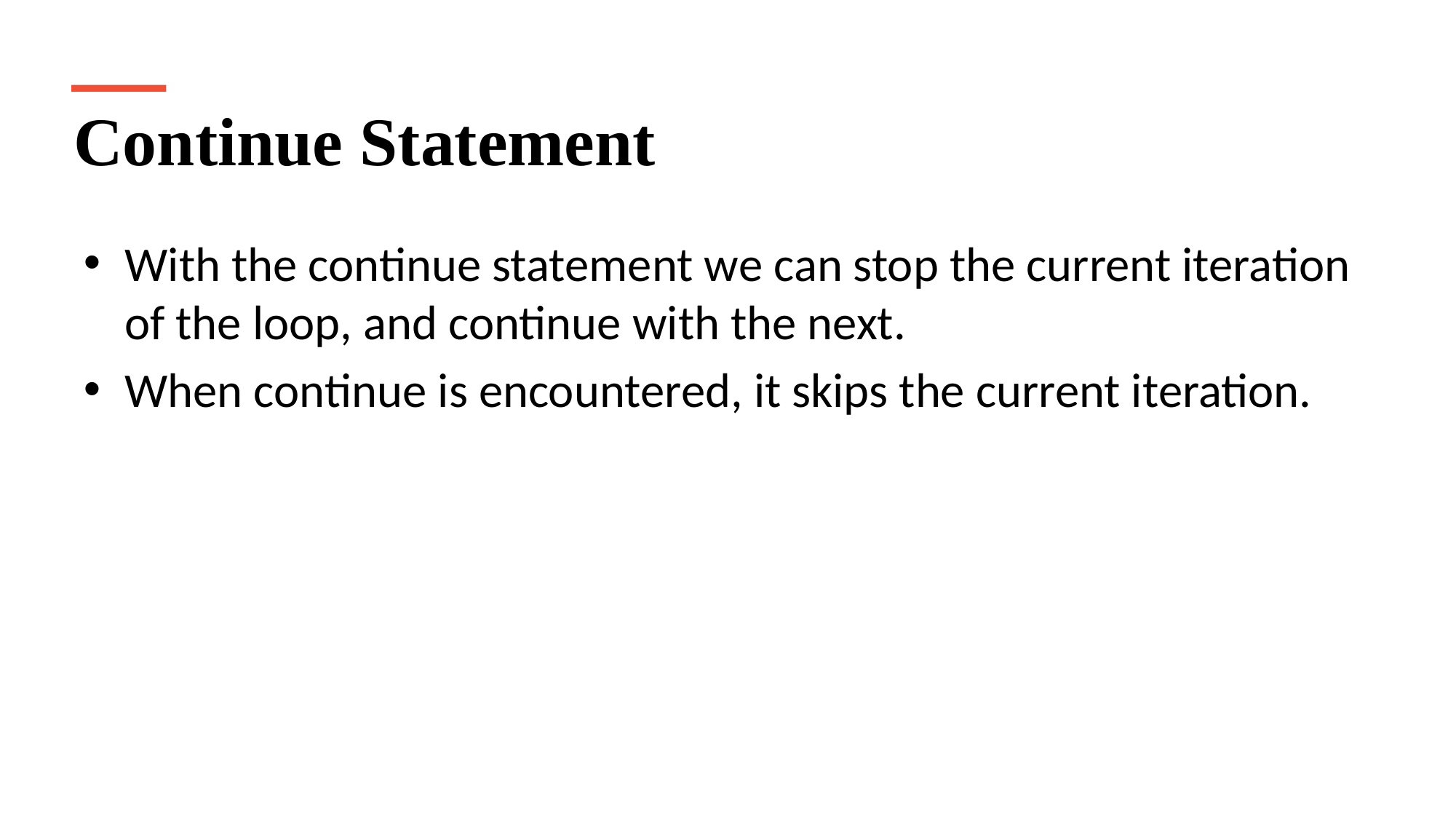

Continue Statement
With the continue statement we can stop the current iteration of the loop, and continue with the next.
When continue is encountered, it skips the current iteration.